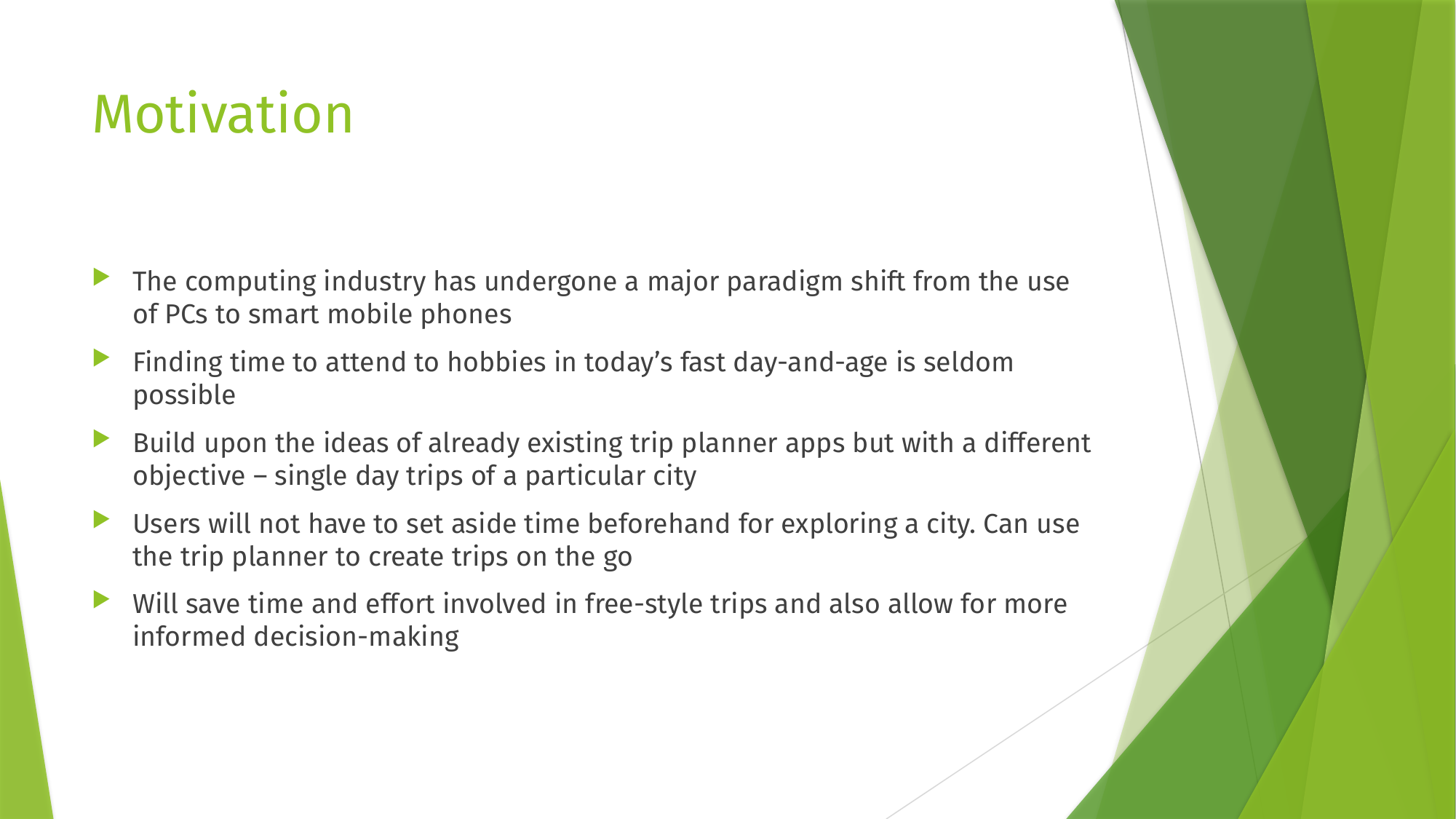

# Motivation
The computing industry has undergone a major paradigm shift from the use of PCs to smart mobile phones
Finding time to attend to hobbies in today’s fast day-and-age is seldom possible
Build upon the ideas of already existing trip planner apps but with a different objective – single day trips of a particular city
Users will not have to set aside time beforehand for exploring a city. Can use the trip planner to create trips on the go
Will save time and effort involved in free-style trips and also allow for more informed decision-making